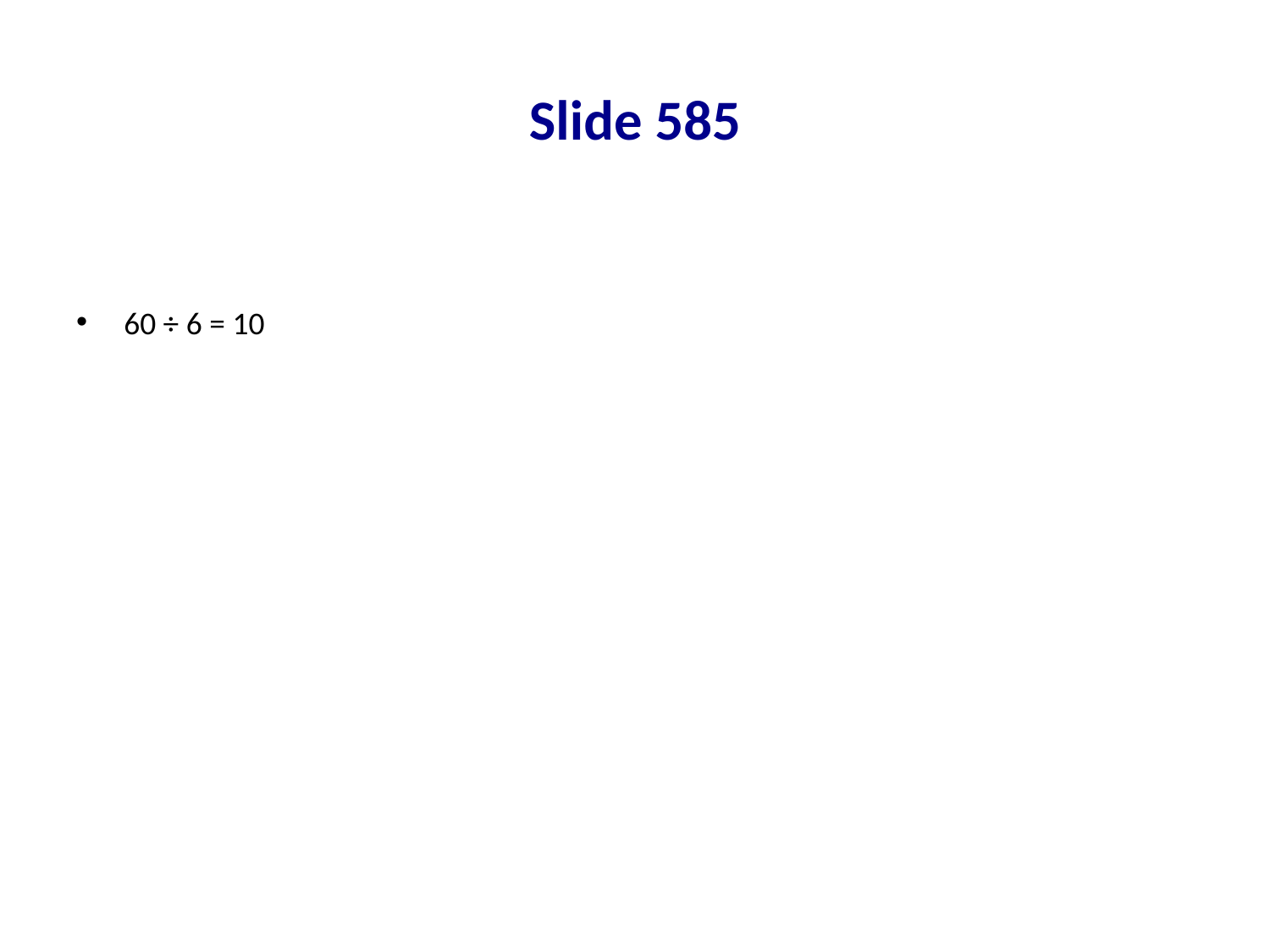

# Slide 585

60 ÷ 6 = 10